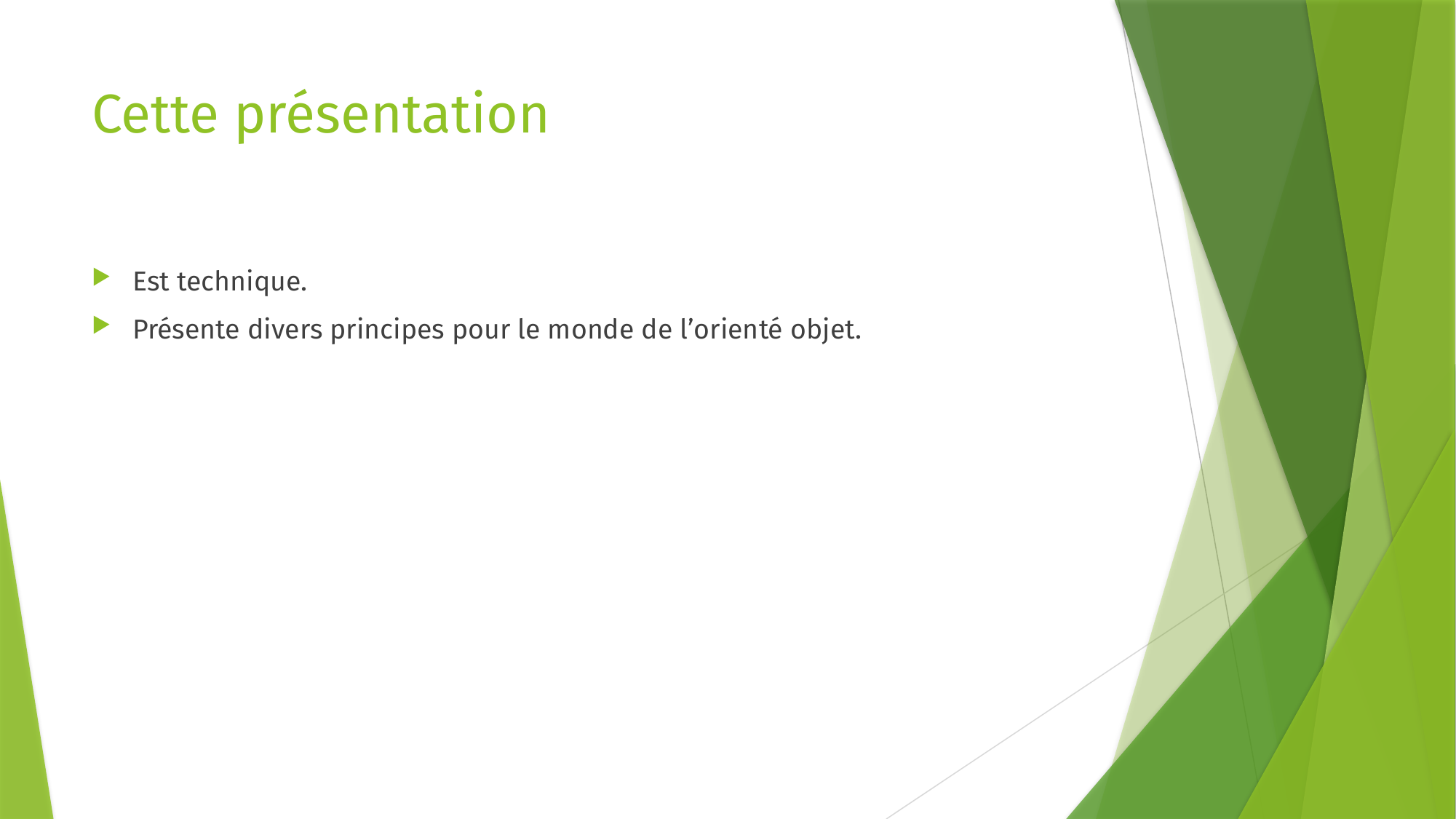

# Cette présentation
Est technique.
Présente divers principes pour le monde de l’orienté objet.